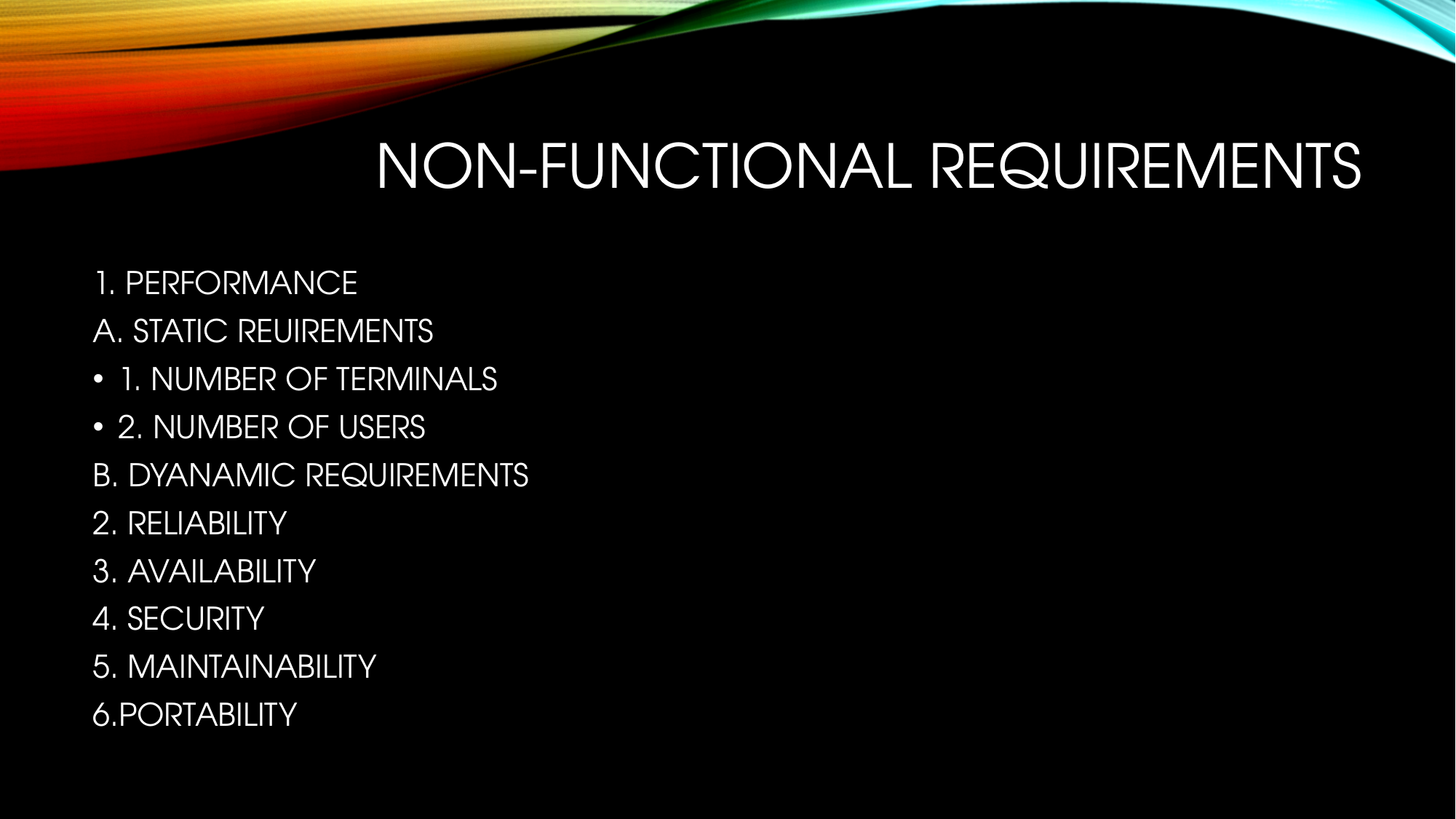

# NON-FUNCTIONAL REQUIREMENTS
1. PERFORMANCE
A. STATIC REUIREMENTS
1. NUMBER OF TERMINALS
2. NUMBER OF USERS
B. DYANAMIC REQUIREMENTS
2. RELIABILITY
3. AVAILABILITY
4. SECURITY
5. MAINTAINABILITY
6.PORTABILITY